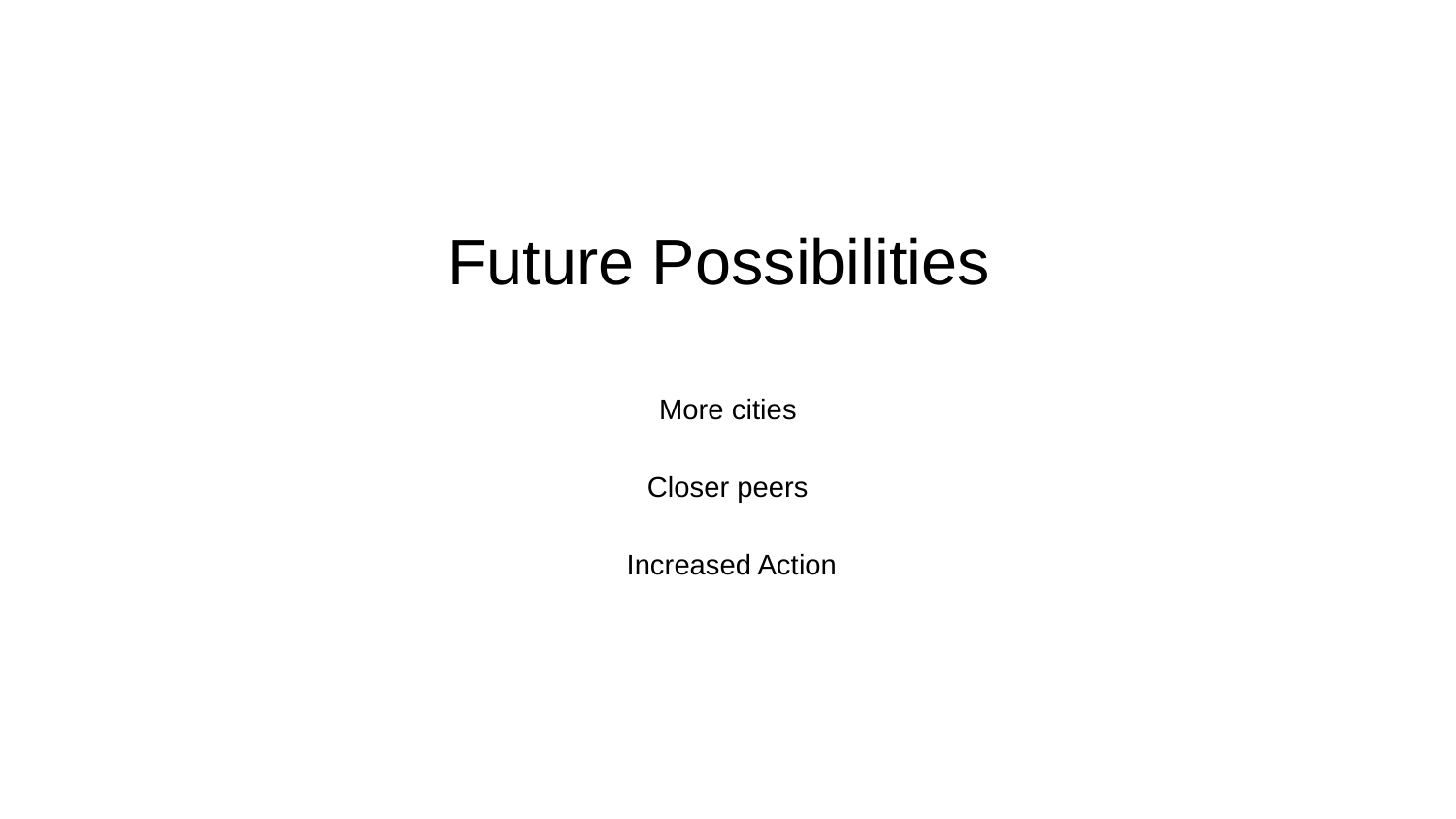

Future Possibilities
More cities

Closer peers

 Increased Action